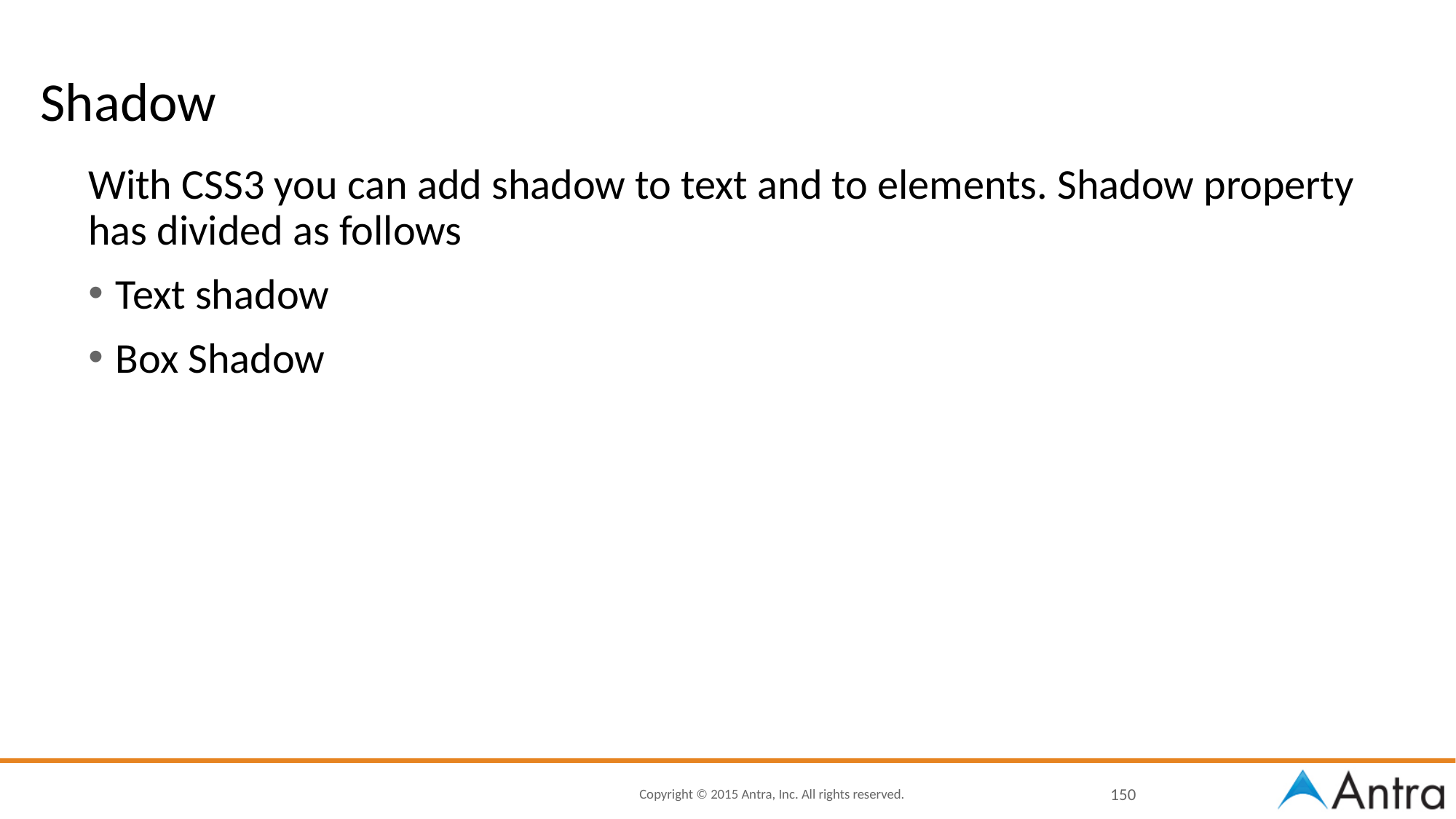

# Shadow
With CSS3 you can add shadow to text and to elements. Shadow property has divided as follows
Text shadow
Box Shadow

150